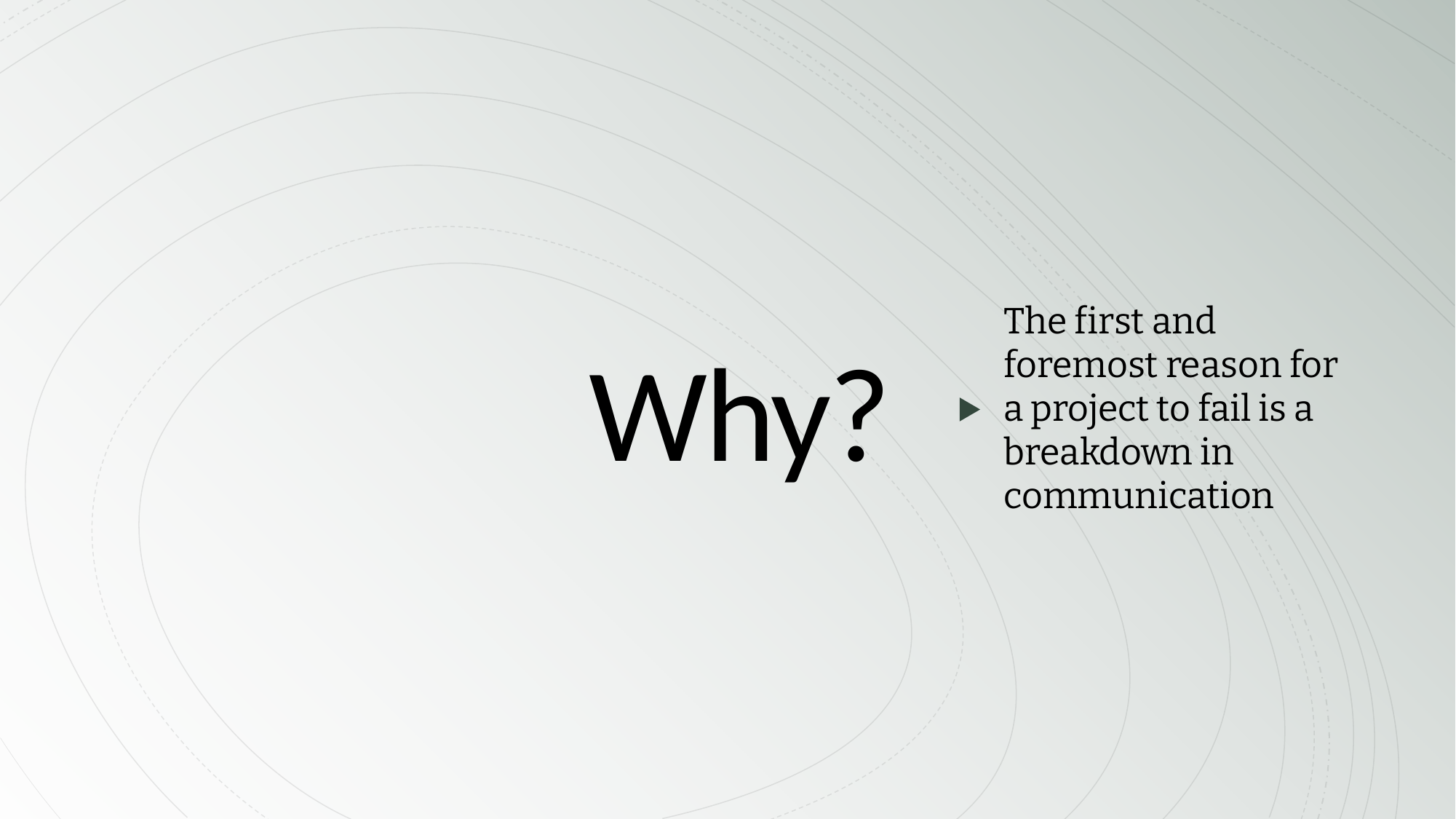

# Why?
The first and foremost reason for a project to fail is a breakdown in communication